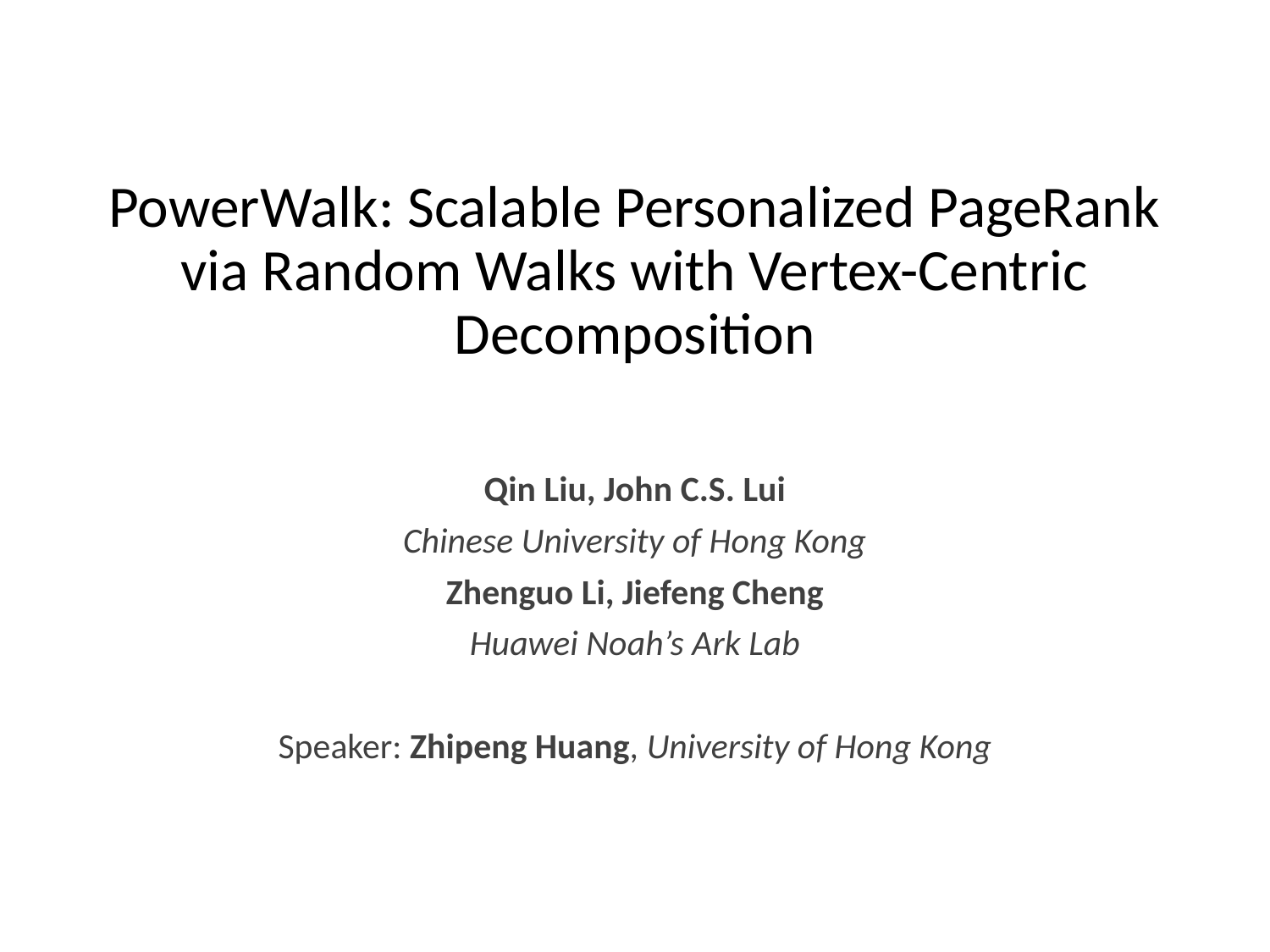

# PowerWalk: Scalable Personalized PageRank via Random Walks with Vertex-Centric Decomposition
Qin Liu, John C.S. Lui
Chinese University of Hong Kong
Zhenguo Li, Jiefeng Cheng
Huawei Noah’s Ark Lab

Speaker: Zhipeng Huang, University of Hong Kong